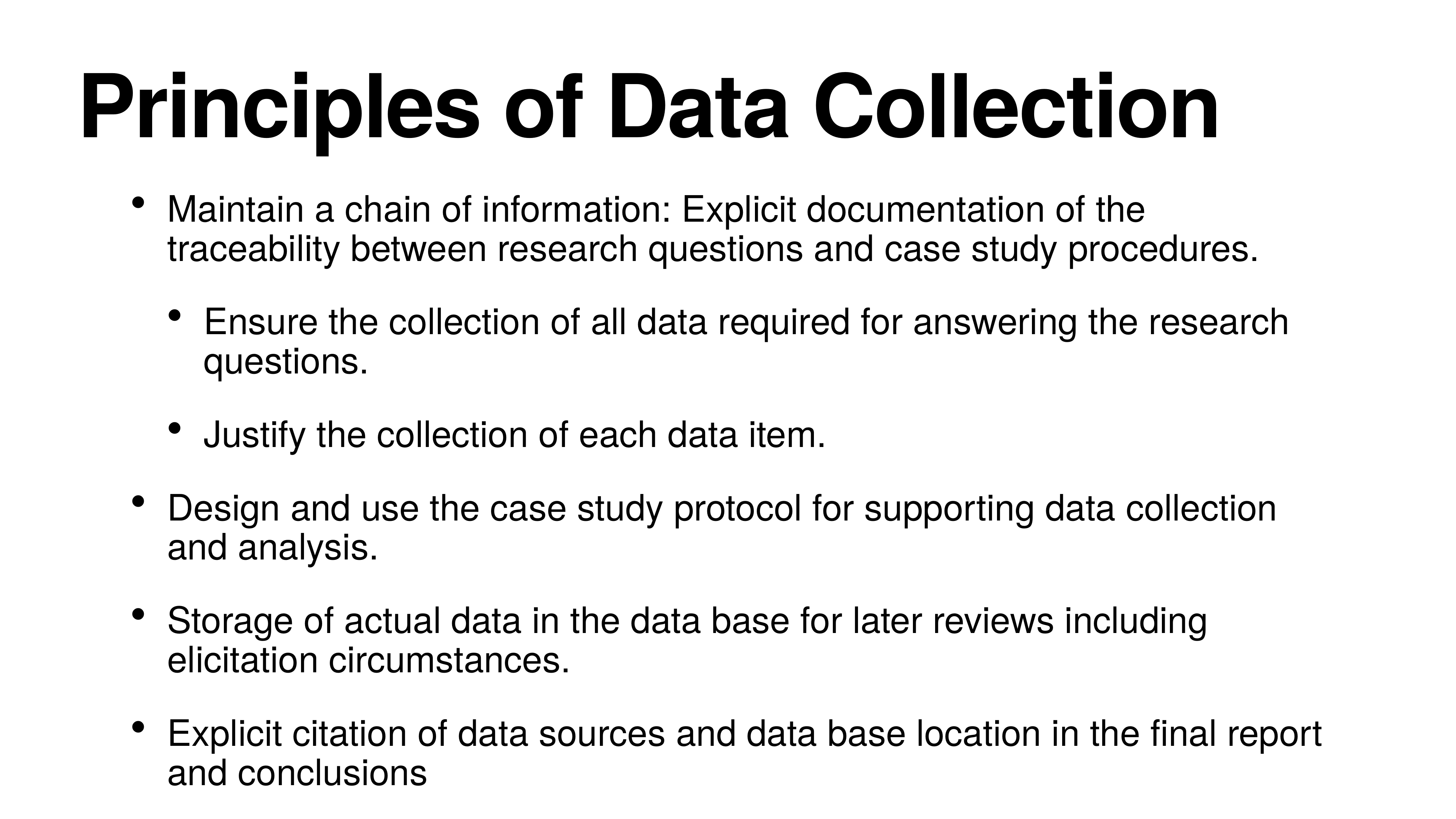

Principles of Data Collection
Maintain a chain of information: Explicit documentation of the traceability between research questions and case study procedures.
Ensure the collection of all data required for answering the research questions.
Justify the collection of each data item.
Design and use the case study protocol for supporting data collection and analysis.
Storage of actual data in the data base for later reviews including elicitation circumstances.
Explicit citation of data sources and data base location in the final report and conclusions